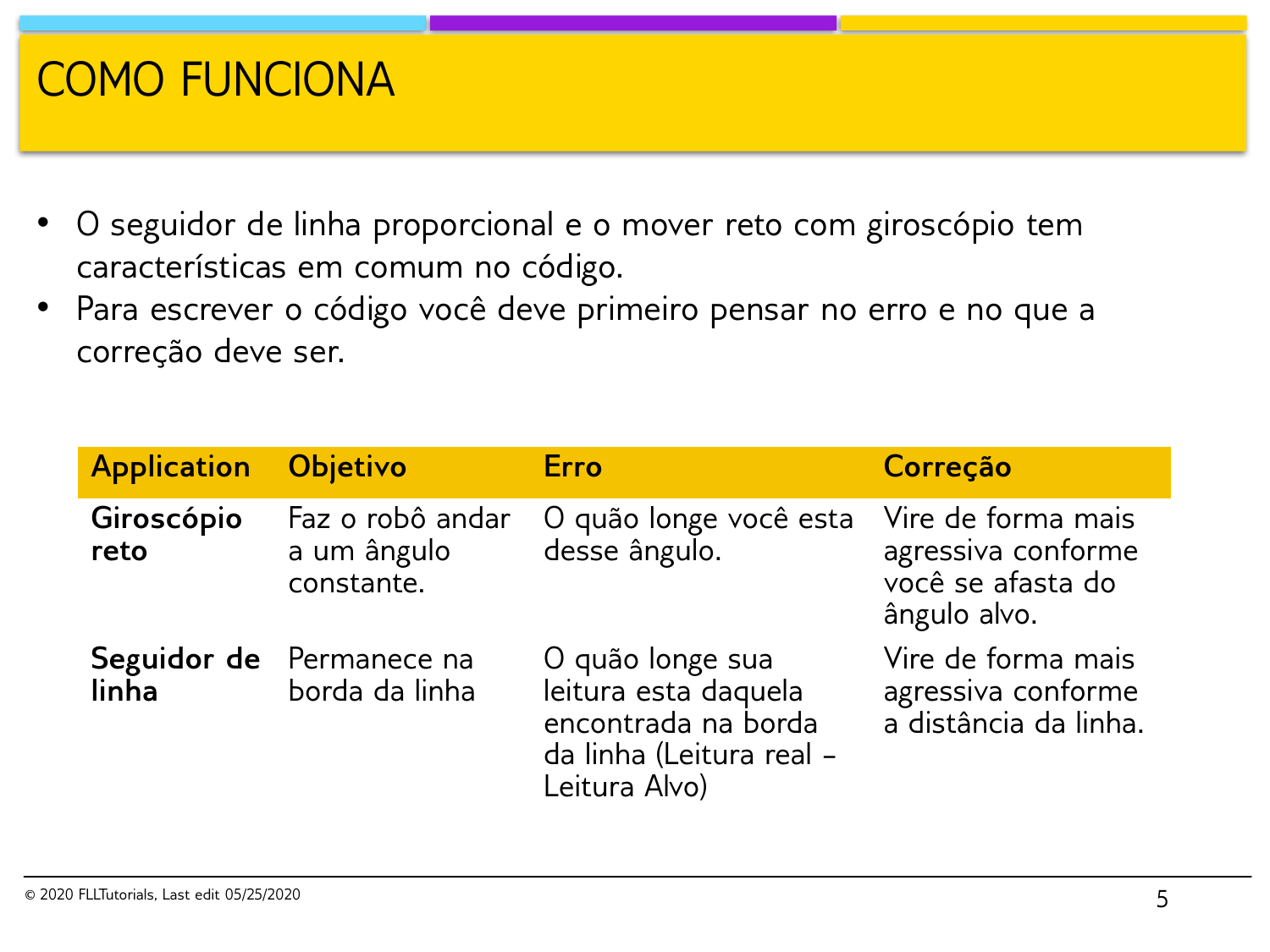

# Como funciona
O seguidor de linha proporcional e o mover reto com giroscópio tem características em comum no código.
Para escrever o código você deve primeiro pensar no erro e no que a correção deve ser.
| Application | Objetivo | Erro | Correção |
| --- | --- | --- | --- |
| Giroscópio reto | Faz o robô andar a um ângulo constante. | O quão longe você esta desse ângulo. | Vire de forma mais agressiva conforme você se afasta do ângulo alvo. |
| Seguidor de linha | Permanece na borda da linha | O quão longe sua leitura esta daquela encontrada na borda da linha (Leitura real – Leitura Alvo) | Vire de forma mais agressiva conforme a distância da linha. |
5
© 2020 FLLTutorials, Last edit 05/25/2020